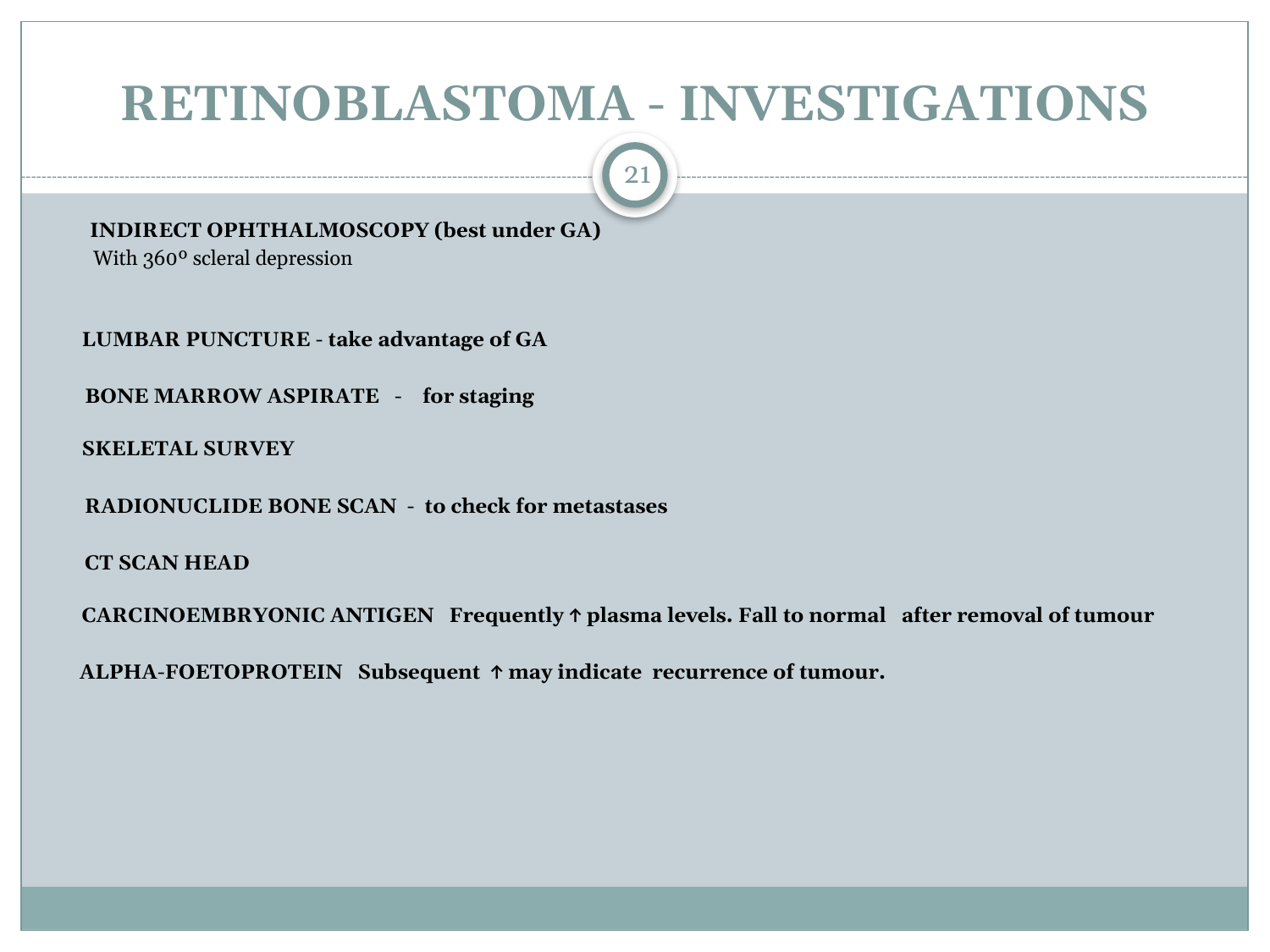

# RETINOBLASTOMA - INVESTIGATIONS
21

       INDIRECT OPHTHALMOSCOPY (best under GA)
        With 360º scleral depression

 
LUMBAR PUNCTURE - take advantage of GA

      BONE MARROW ASPIRATE   -    for staging
 
SKELETAL SURVEY

      RADIONUCLIDE BONE SCAN  -  to check for metastases

      CT SCAN HEAD
  
CARCINOEMBRYONIC ANTIGEN   Frequently ↑ plasma levels. Fall to normal   after removal of tumour

     ALPHA-FOETOPROTEIN   Subsequent  ↑ may indicate  recurrence of tumour.